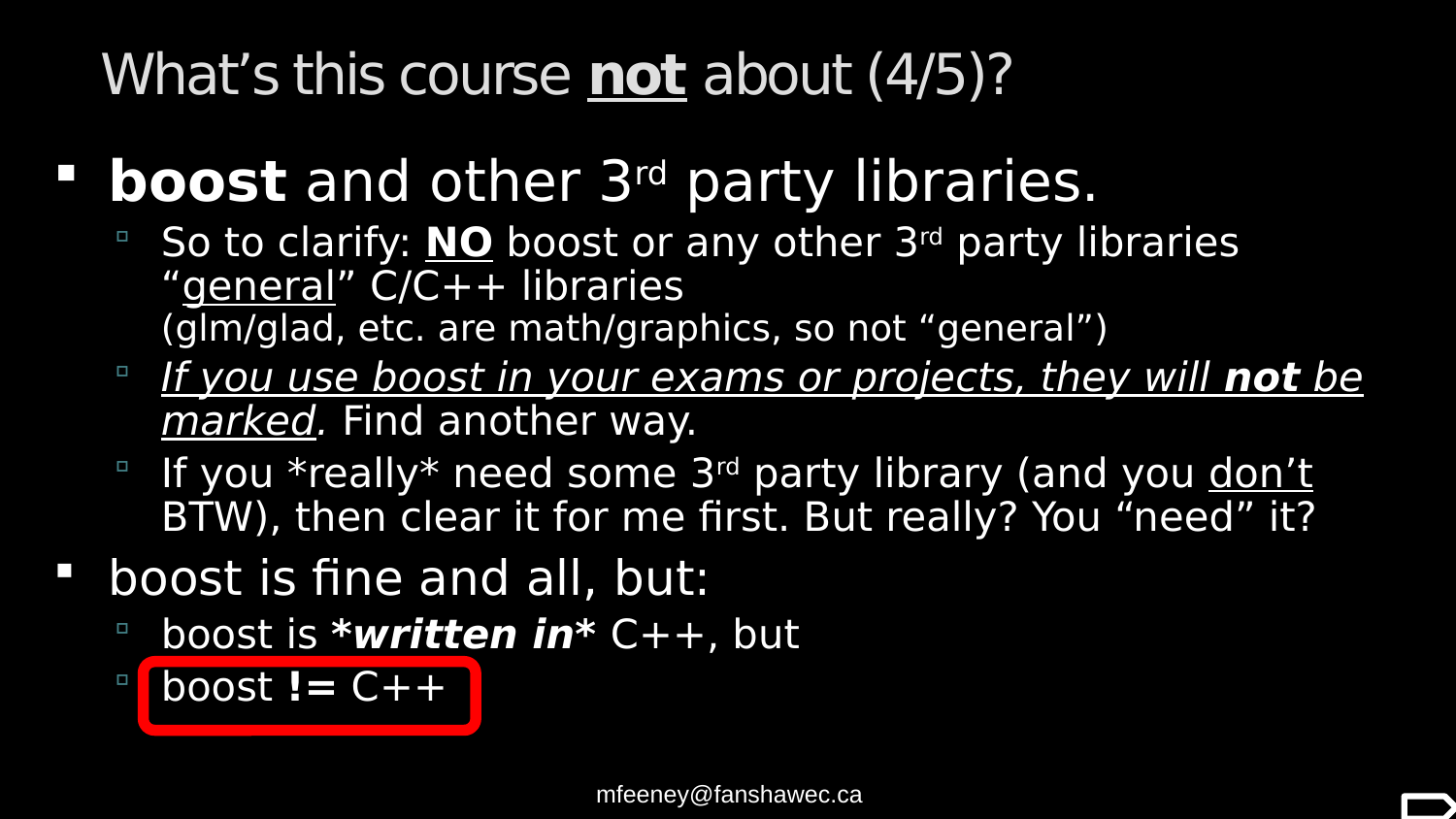

# What’s this course not about (4/5)?
boost and other 3rd party libraries.
So to clarify: NO boost or any other 3rd party libraries “general” C/C++ libraries
(glm/glad, etc. are math/graphics, so not “general”)
If you use boost in your exams or projects, they will not be marked. Find another way.
If you *really* need some 3rd party library (and you don’t BTW), then clear it for me first. But really? You “need” it?
boost is fine and all, but:
boost is *written in* C++, but
boost != C++